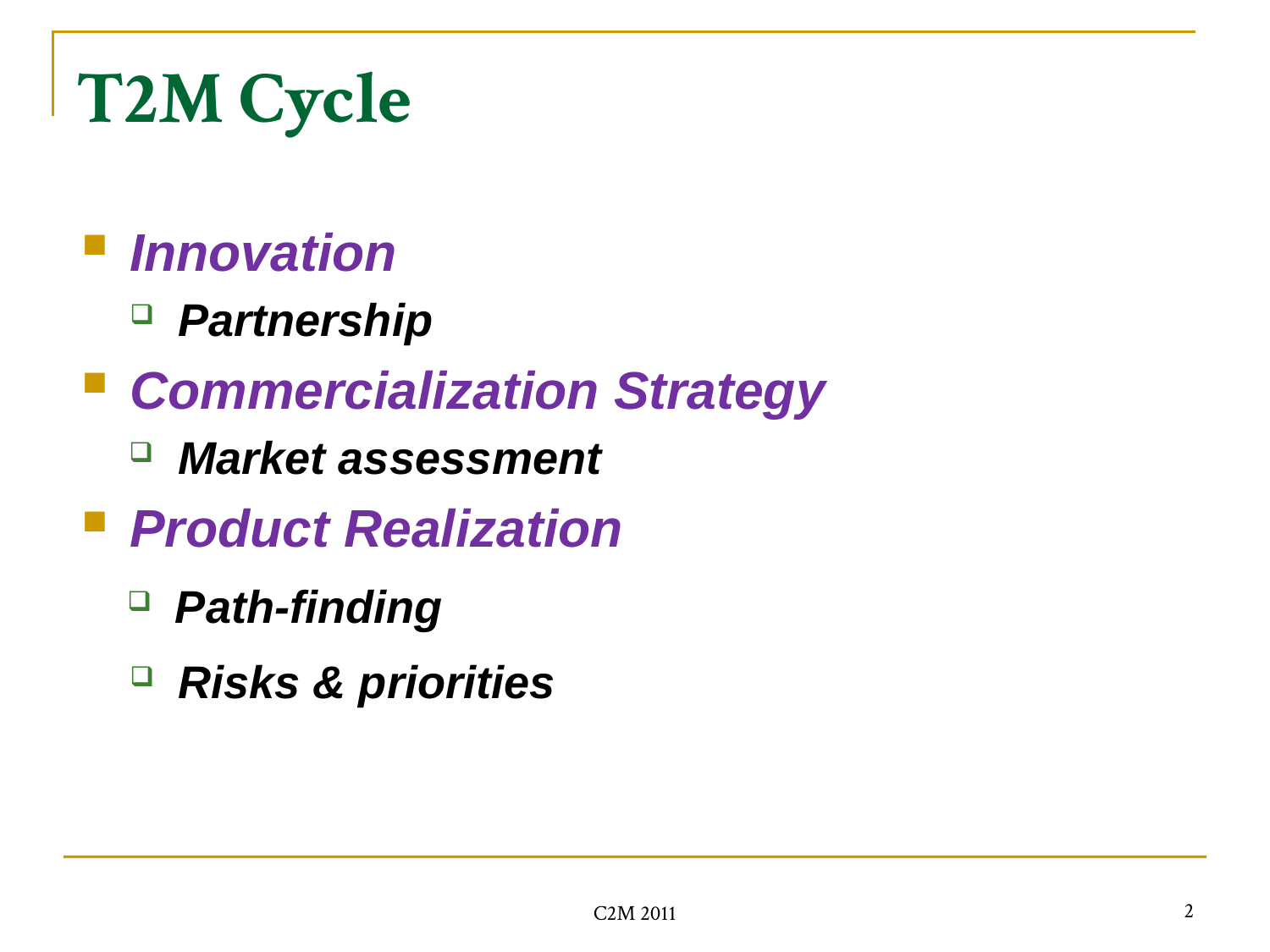

# T2M Cycle
Innovation
Partnership
Commercialization Strategy
Market assessment
Product Realization
Path-finding
Risks & priorities
2
C2M 2011